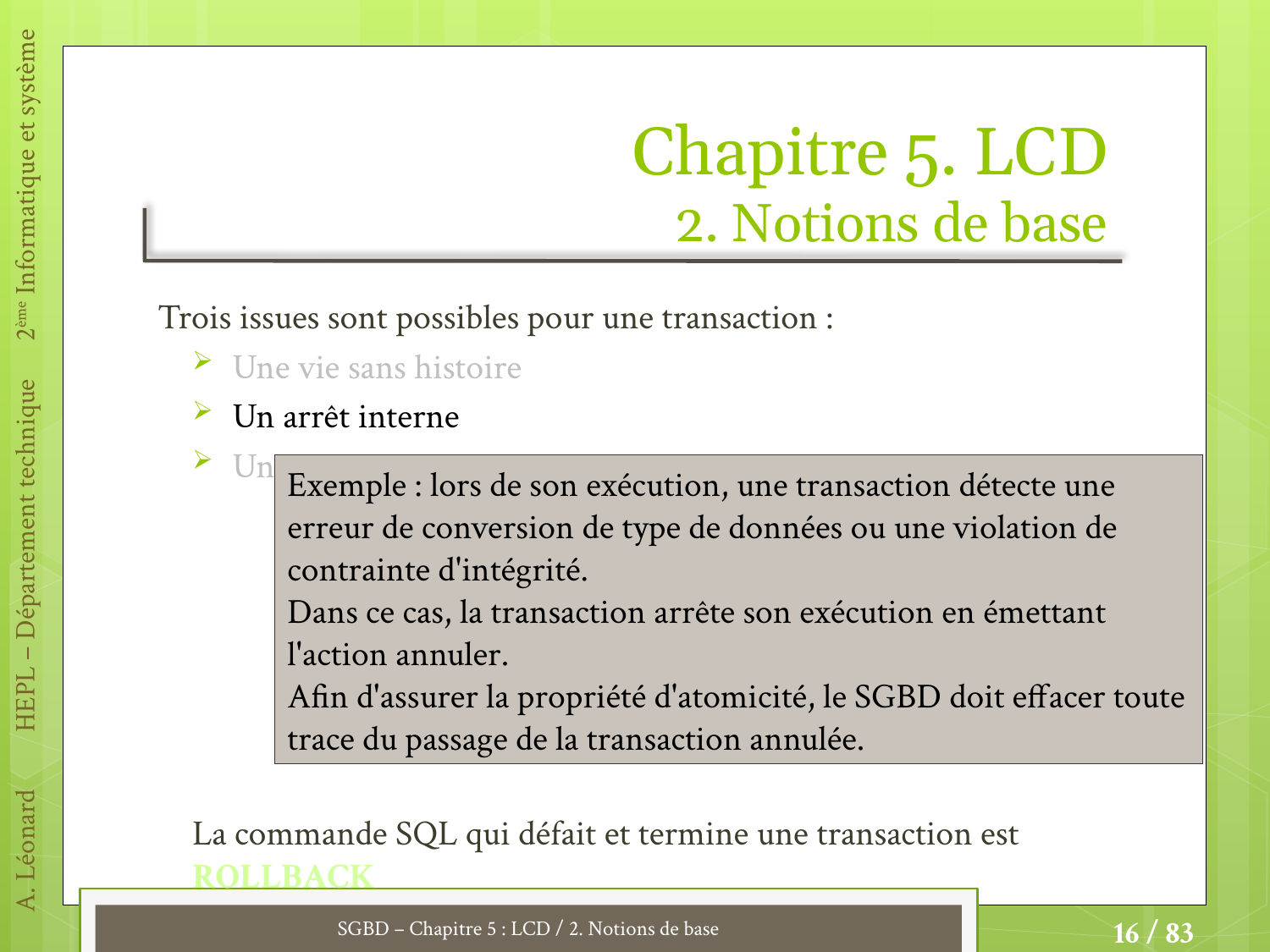

# Chapitre 5. LCD 2. Notions de base
Trois issues sont possibles pour une transaction :
Une vie sans histoire
Un arrêt interne
Un arrêt externe

La commande SQL qui défait et termine une transaction est			ROLLBACK
Exemple : lors de son exécution, une transaction détecte une erreur de conversion de type de données ou une violation de contrainte d'intégrité.
Dans ce cas, la transaction arrête son exécution en émettant l'action annuler.
Afin d'assurer la propriété d'atomicité, le SGBD doit effacer toute trace du passage de la transaction annulée.
SGBD – Chapitre 5 : LCD / 2. Notions de base